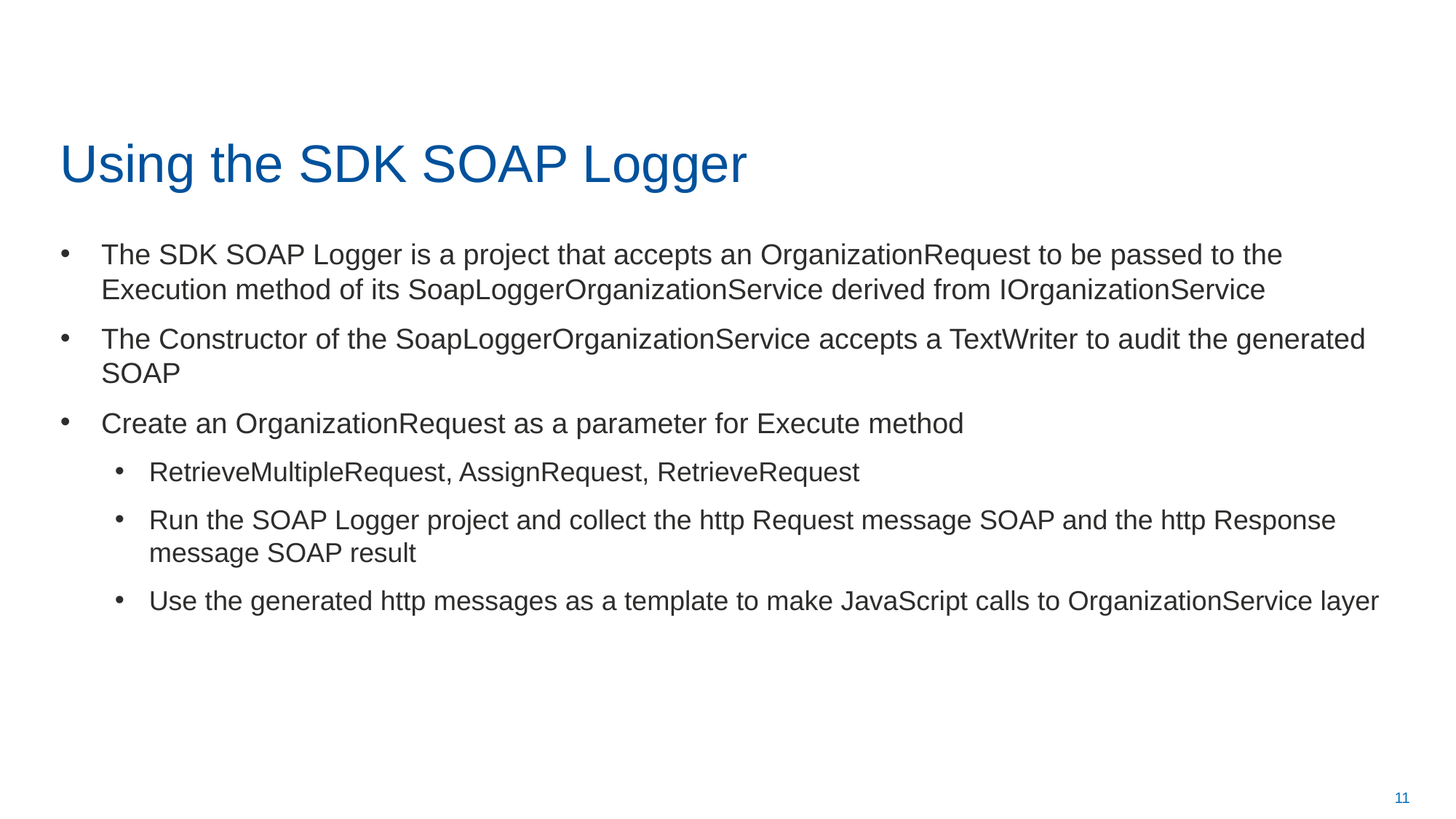

# Using the SDK SOAP Logger
The SDK SOAP Logger is a project that accepts an OrganizationRequest to be passed to the Execution method of its SoapLoggerOrganizationService derived from IOrganizationService
The Constructor of the SoapLoggerOrganizationService accepts a TextWriter to audit the generated SOAP
Create an OrganizationRequest as a parameter for Execute method
RetrieveMultipleRequest, AssignRequest, RetrieveRequest
Run the SOAP Logger project and collect the http Request message SOAP and the http Response message SOAP result
Use the generated http messages as a template to make JavaScript calls to OrganizationService layer